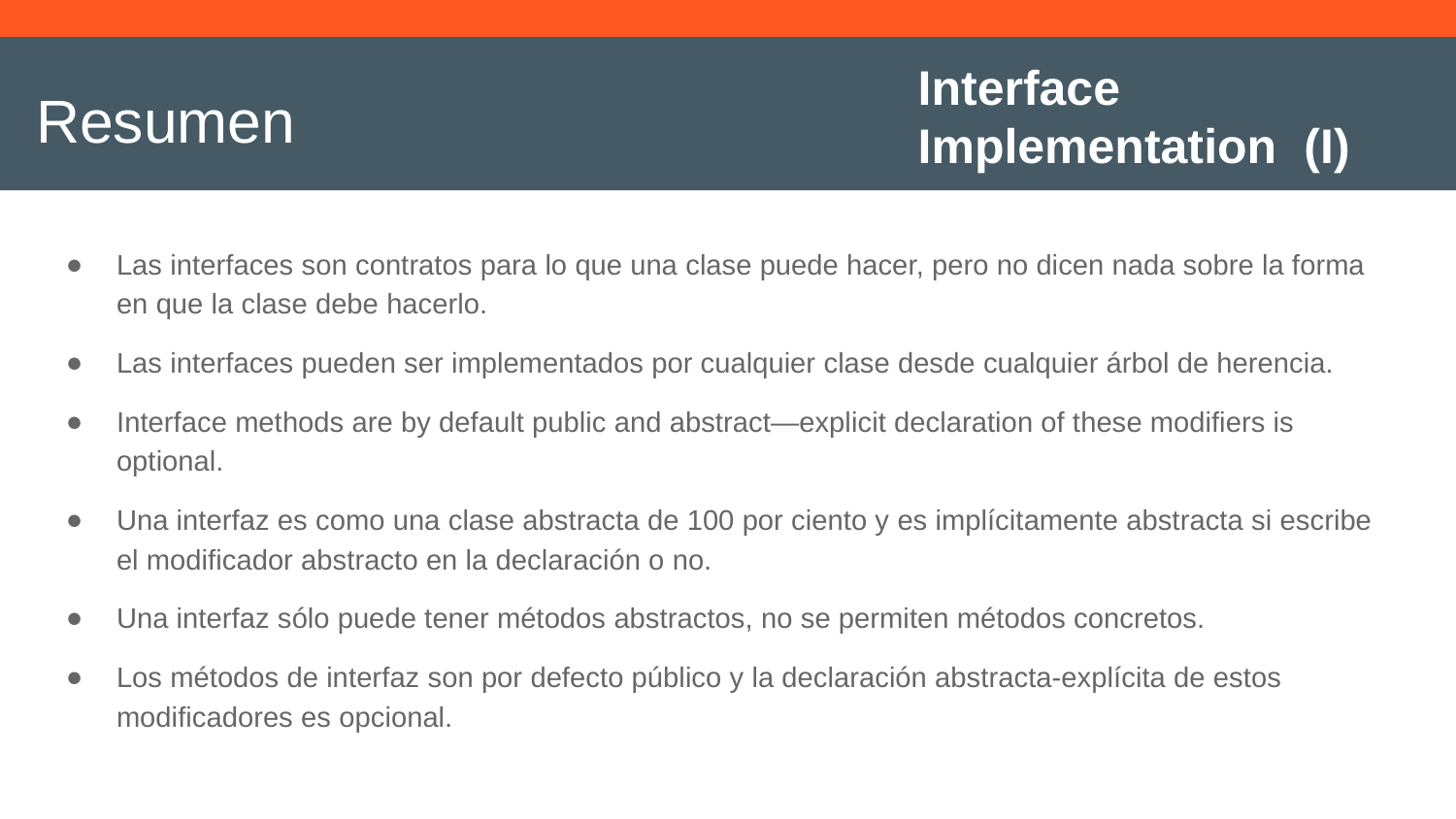

Interface Implementation  (I)
# Resumen

Las interfaces son contratos para lo que una clase puede hacer, pero no dicen nada sobre la forma en que la clase debe hacerlo.
Las interfaces pueden ser implementados por cualquier clase desde cualquier árbol de herencia.
Interface methods are by default public and abstract—explicit declaration of these modifiers is optional.
Una interfaz es como una clase abstracta de 100 por ciento y es implícitamente abstracta si escribe el modificador abstracto en la declaración o no.
Una interfaz sólo puede tener métodos abstractos, no se permiten métodos concretos.
Los métodos de interfaz son por defecto público y la declaración abstracta-explícita de estos modificadores es opcional.